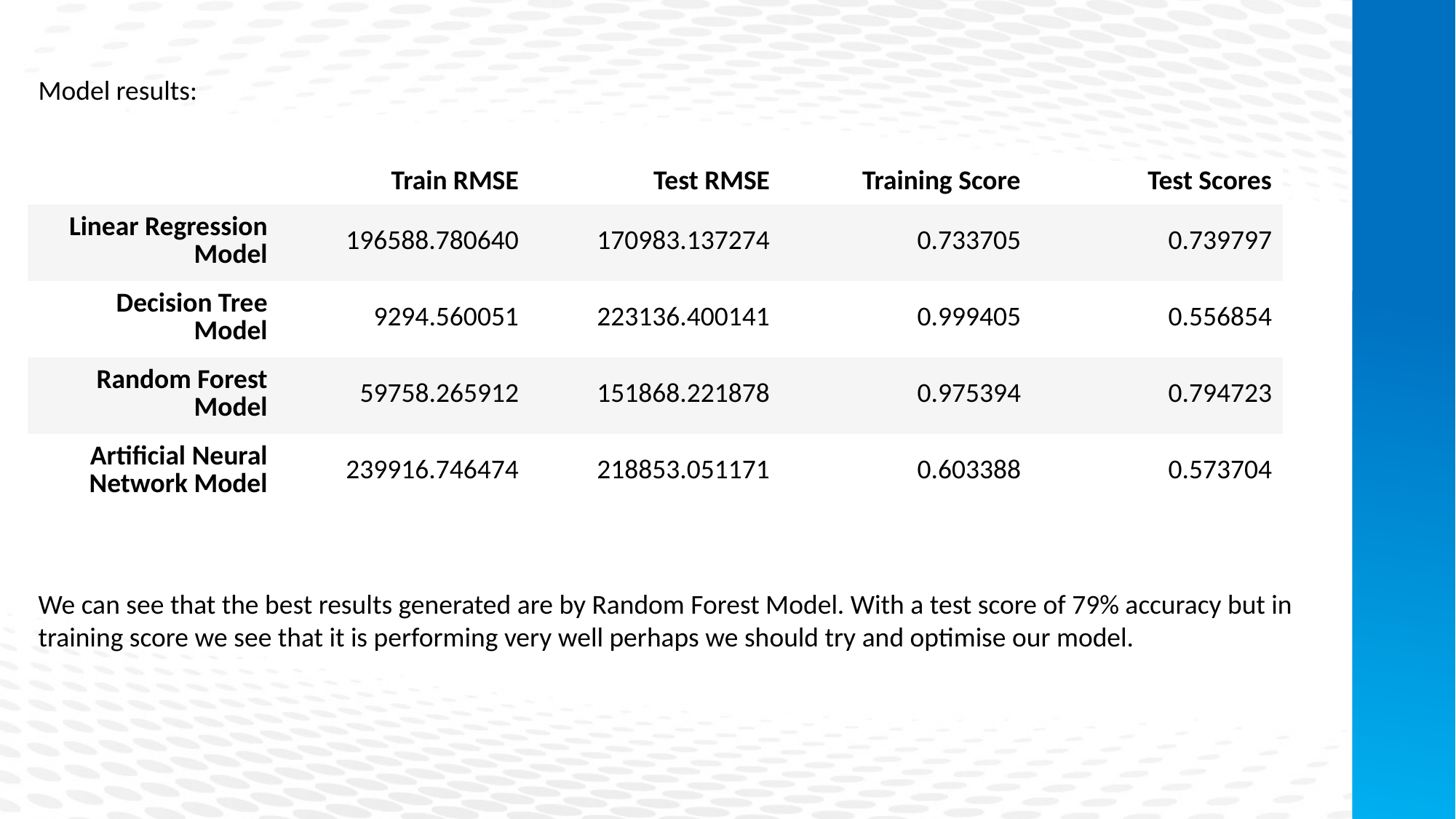

Model results:
|  | Train RMSE | Test RMSE | Training Score | Test Scores |
| --- | --- | --- | --- | --- |
| Linear Regression Model | 196588.780640 | 170983.137274 | 0.733705 | 0.739797 |
| Decision Tree Model | 9294.560051 | 223136.400141 | 0.999405 | 0.556854 |
| Random Forest Model | 59758.265912 | 151868.221878 | 0.975394 | 0.794723 |
| Artificial Neural Network Model | 239916.746474 | 218853.051171 | 0.603388 | 0.573704 |
We can see that the best results generated are by Random Forest Model. With a test score of 79% accuracy but in training score we see that it is performing very well perhaps we should try and optimise our model.